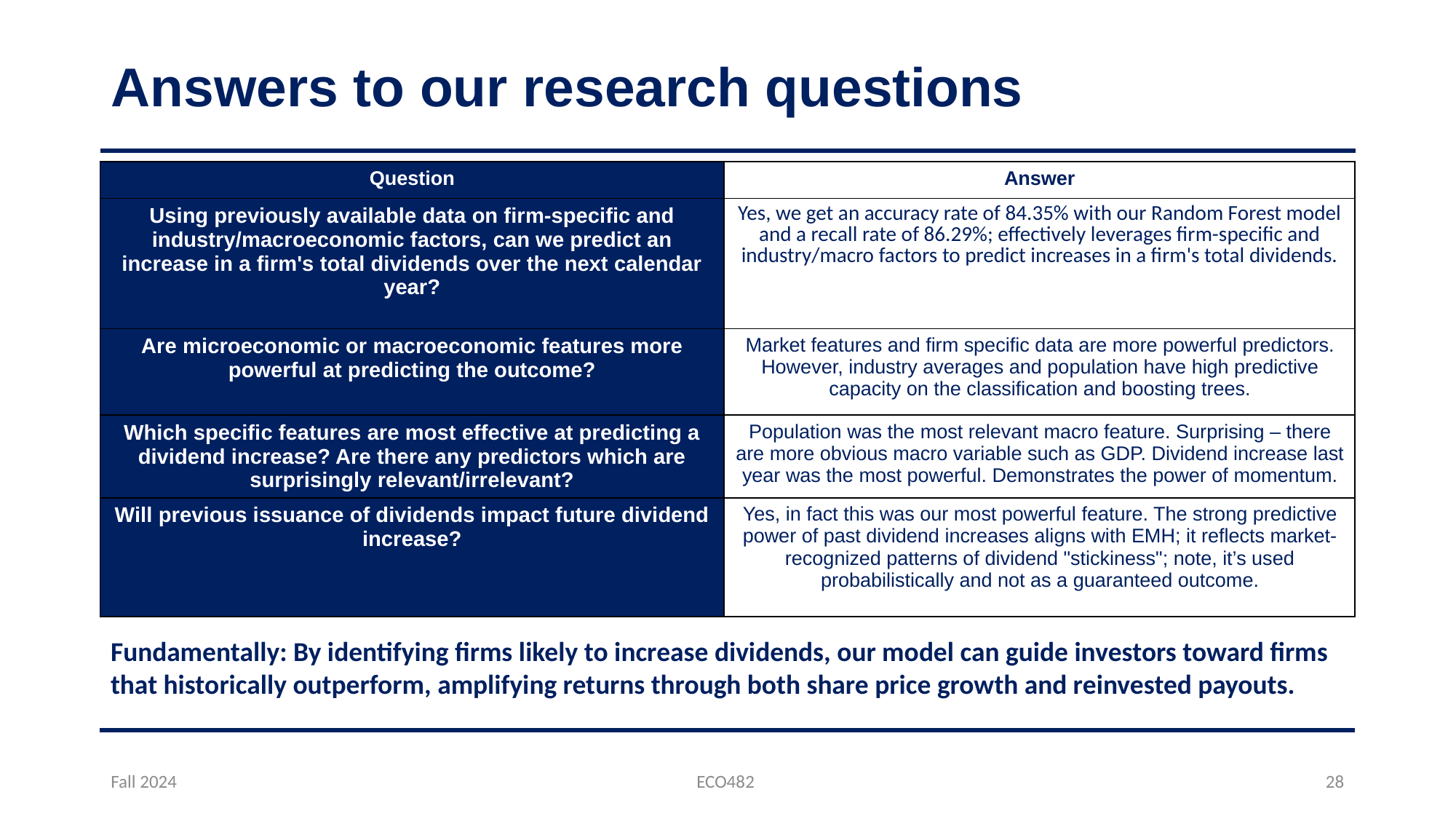

# Answers to our research questions
| Question | Answer |
| --- | --- |
| Using previously available data on firm-specific and industry/macroeconomic factors, can we predict an increase in a firm's total dividends over the next calendar year? | Yes, we get an accuracy rate of 84.35% with our Random Forest model and a recall rate of 86.29%; effectively leverages firm-specific and industry/macro factors to predict increases in a firm's total dividends. |
| Are microeconomic or macroeconomic features more powerful at predicting the outcome? | Market features and firm specific data are more powerful predictors. However, industry averages and population have high predictive capacity on the classification and boosting trees. |
| Which specific features are most effective at predicting a dividend increase? Are there any predictors which are surprisingly relevant/irrelevant? | Population was the most relevant macro feature. Surprising – there are more obvious macro variable such as GDP. Dividend increase last year was the most powerful. Demonstrates the power of momentum. |
| Will previous issuance of dividends impact future dividend increase? | Yes, in fact this was our most powerful feature. The strong predictive power of past dividend increases aligns with EMH; it reflects market-recognized patterns of dividend "stickiness"; note, it’s used probabilistically and not as a guaranteed outcome. |
Fundamentally: By identifying firms likely to increase dividends, our model can guide investors toward firms that historically outperform, amplifying returns through both share price growth and reinvested payouts.
Fall 2024
ECO482
28